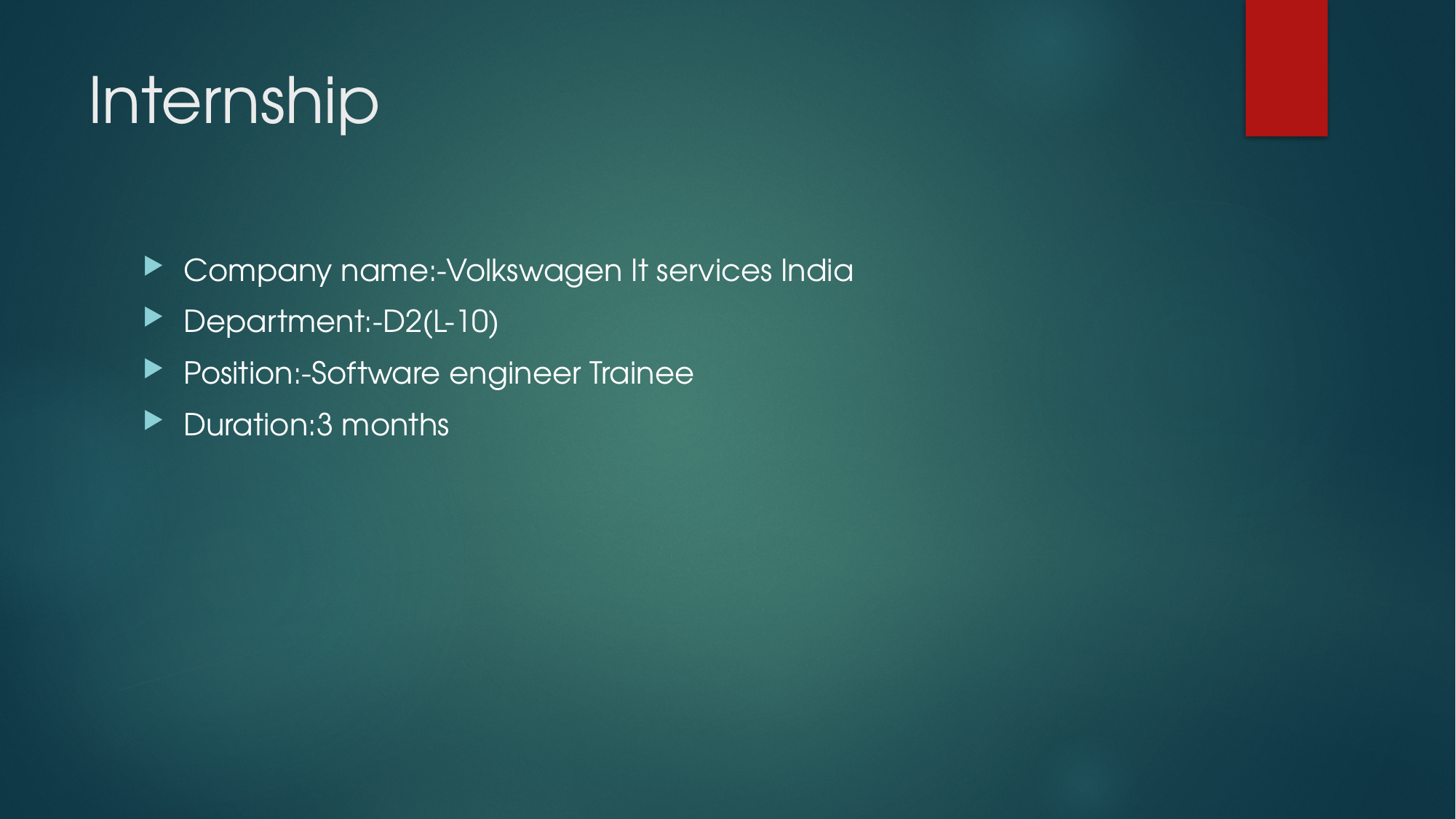

# Internship
Company name:-Volkswagen It services India
Department:-D2(L-10)
Position:-Software engineer Trainee
Duration:3 months